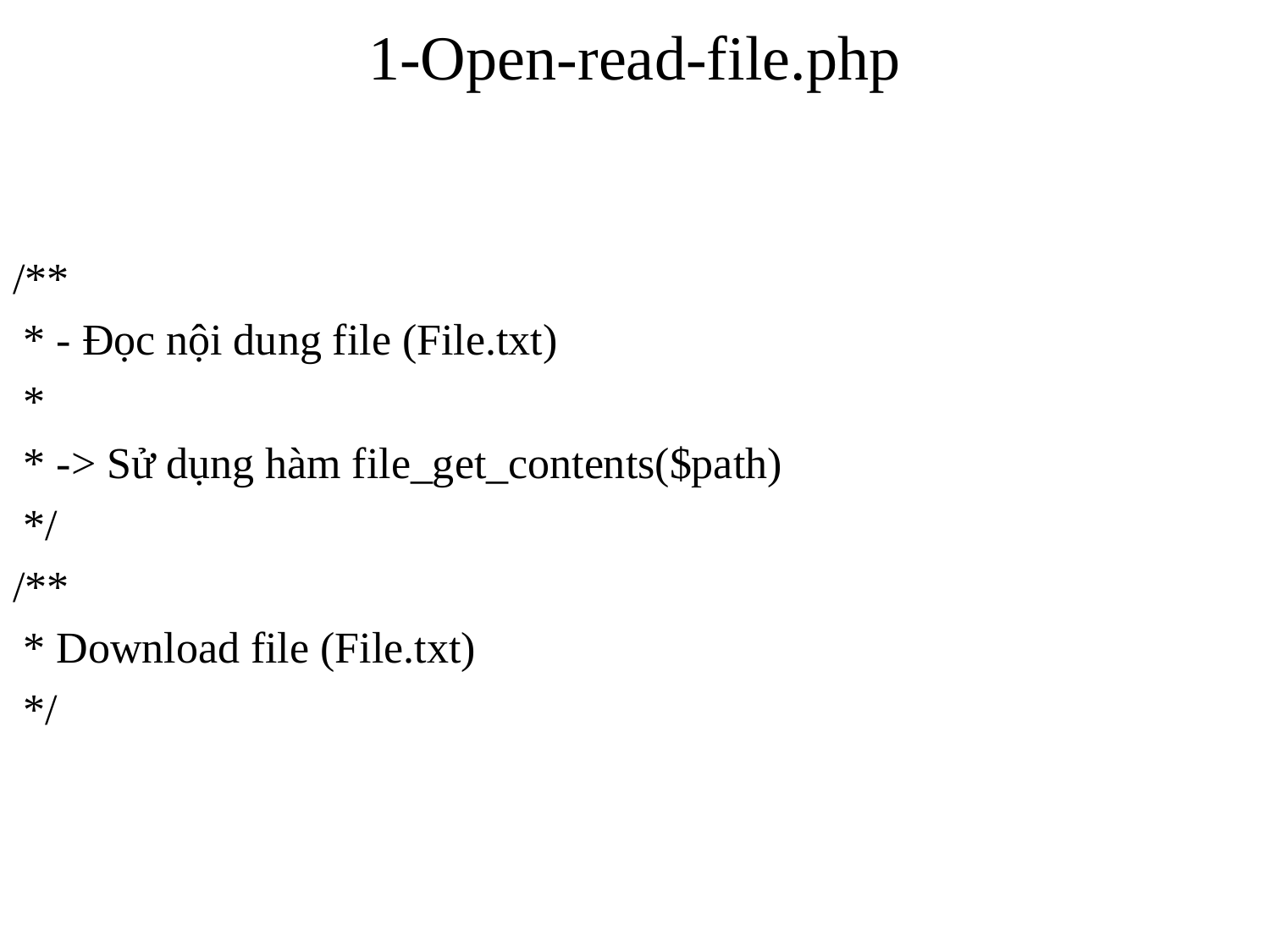

# 1-Open-read-file.php
/**
 * - Đọc nội dung file (File.txt)
 *
 * -> Sử dụng hàm file_get_contents($path)
 */
/**
 * Download file (File.txt)
 */